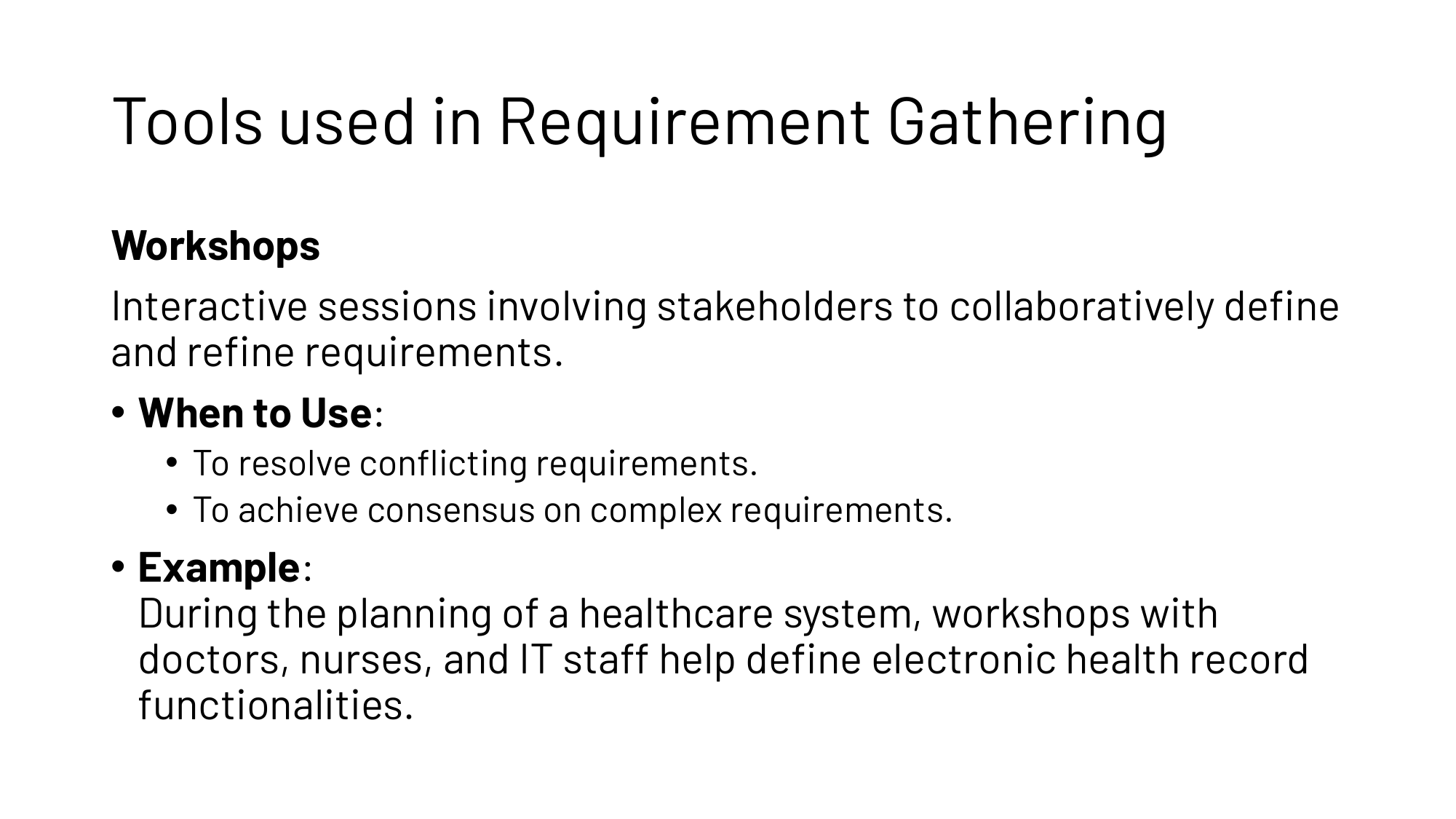

# Tools used in Requirement Gathering
Workshops
Interactive sessions involving stakeholders to collaboratively define and refine requirements.
When to Use:
To resolve conflicting requirements.
To achieve consensus on complex requirements.
Example:
During the planning of a healthcare system, workshops with doctors, nurses, and IT staff help define electronic health record functionalities.